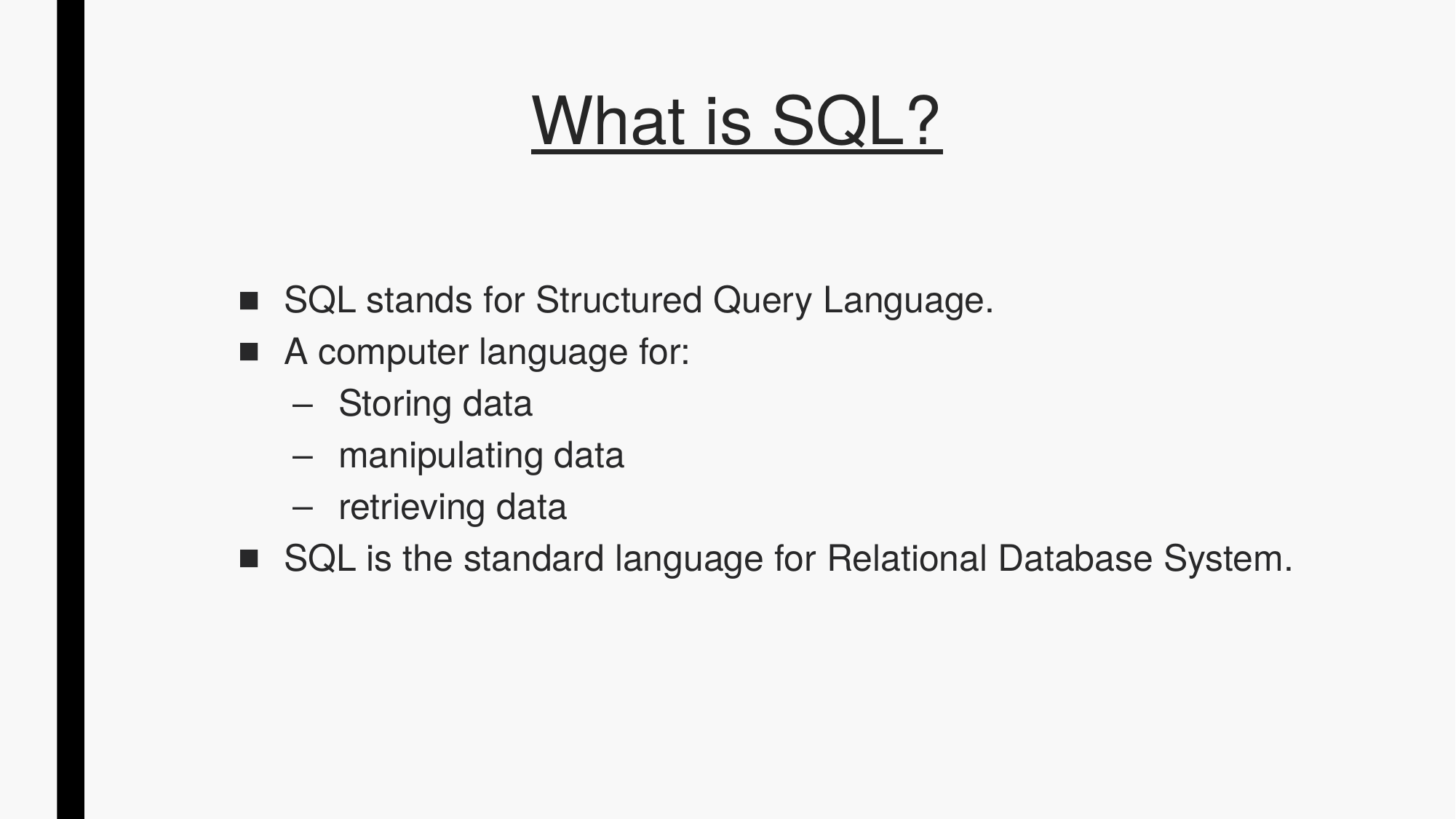

# What is SQL?
SQL stands for Structured Query Language.
A computer language for:
Storing data
manipulating data
retrieving data
SQL is the standard language for Relational Database System.